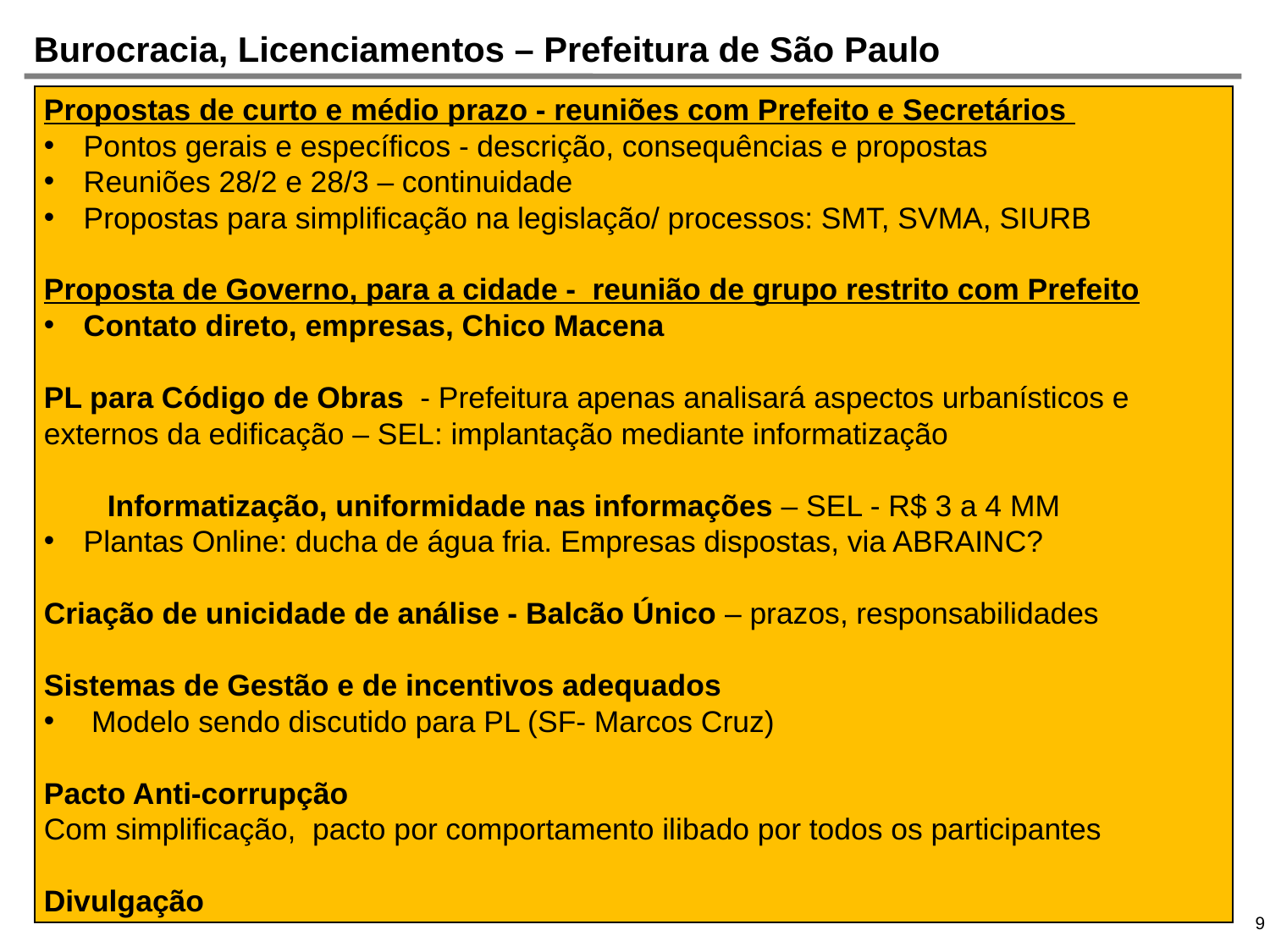

# Burocracia, Licenciamentos – Prefeitura de São Paulo

Propostas de curto e médio prazo - reuniões com Prefeito e Secretários
Pontos gerais e específicos - descrição, consequências e propostas
Reuniões 28/2 e 28/3 – continuidade
Propostas para simplificação na legislação/ processos: SMT, SVMA, SIURB

Proposta de Governo, para a cidade -  reunião de grupo restrito com Prefeito
Contato direto, empresas, Chico Macena

PL para Código de Obras  - Prefeitura apenas analisará aspectos urbanísticos e externos da edificação – SEL: implantação mediante informatização

Informatização, uniformidade nas informações – SEL - R$ 3 a 4 MM
Plantas Online: ducha de água fria. Empresas dispostas, via ABRAINC?

Criação de unicidade de análise - Balcão Único – prazos, responsabilidades

Sistemas de Gestão e de incentivos adequados
Modelo sendo discutido para PL (SF- Marcos Cruz)

Pacto Anti-corrupção
Com simplificação,  pacto por comportamento ilibado por todos os participantes

Divulgação

9